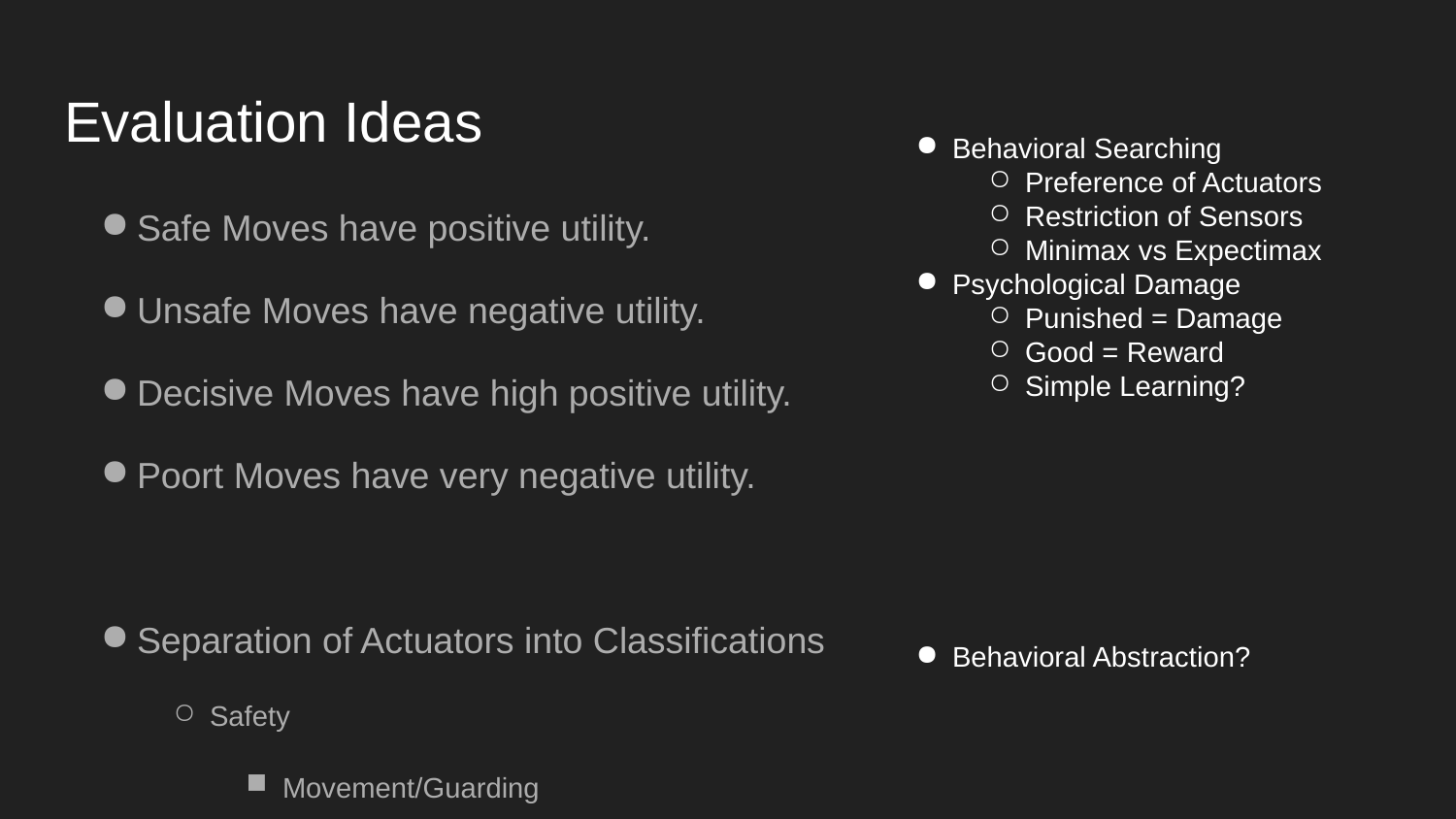

# Evaluation Ideas
Behavioral Searching
Preference of Actuators
Restriction of Sensors
Minimax vs Expectimax
Psychological Damage
Punished = Damage
Good = Reward
Simple Learning?

Behavioral Abstraction?
Safe Moves have positive utility.
Unsafe Moves have negative utility.
Decisive Moves have high positive utility.
Poort Moves have very negative utility.

Separation of Actuators into Classifications
Safety
Movement/Guarding
Aggressive
Melee/Projectile